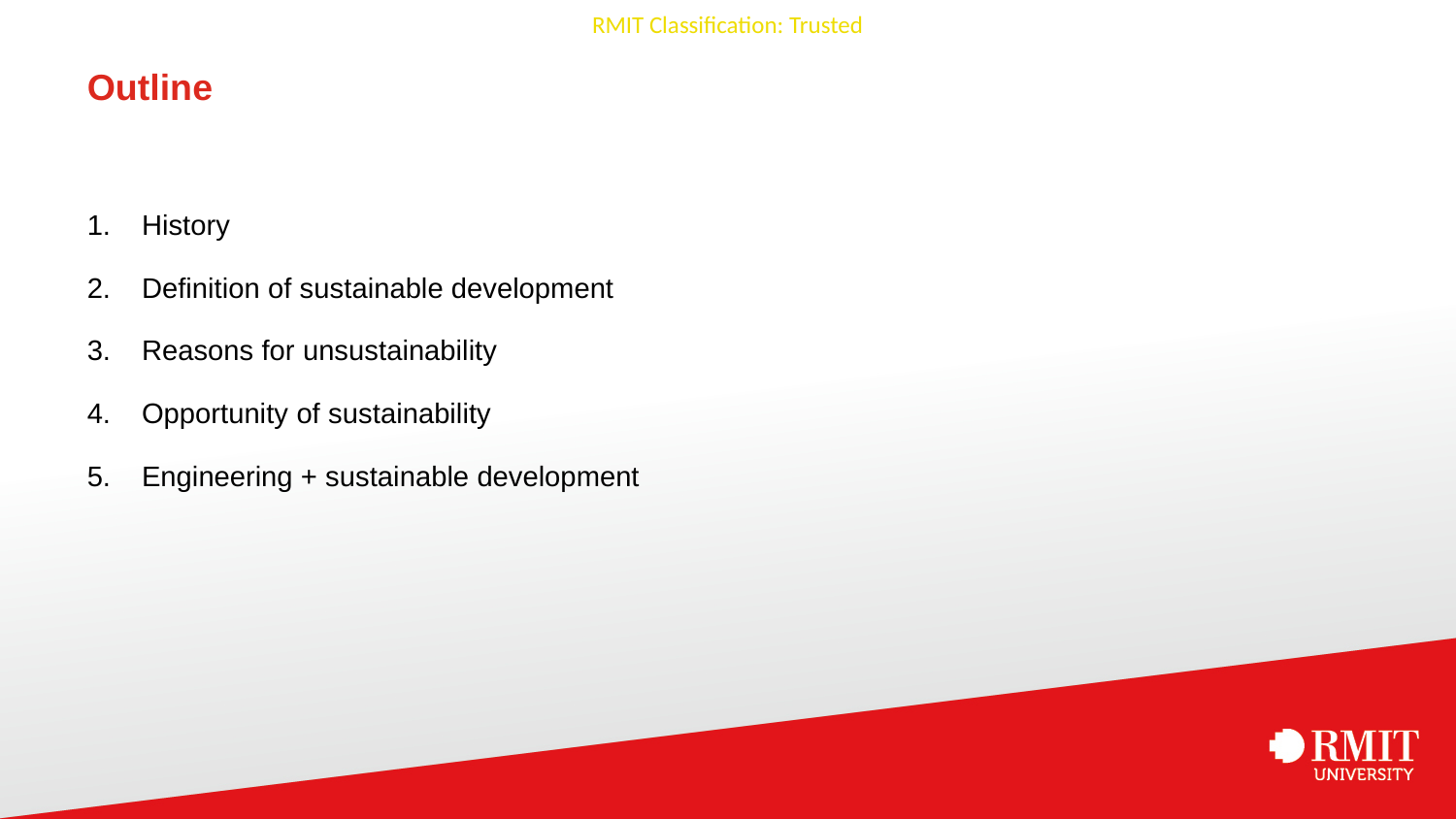

# Outline
History
Definition of sustainable development
Reasons for unsustainability
Opportunity of sustainability
Engineering + sustainable development